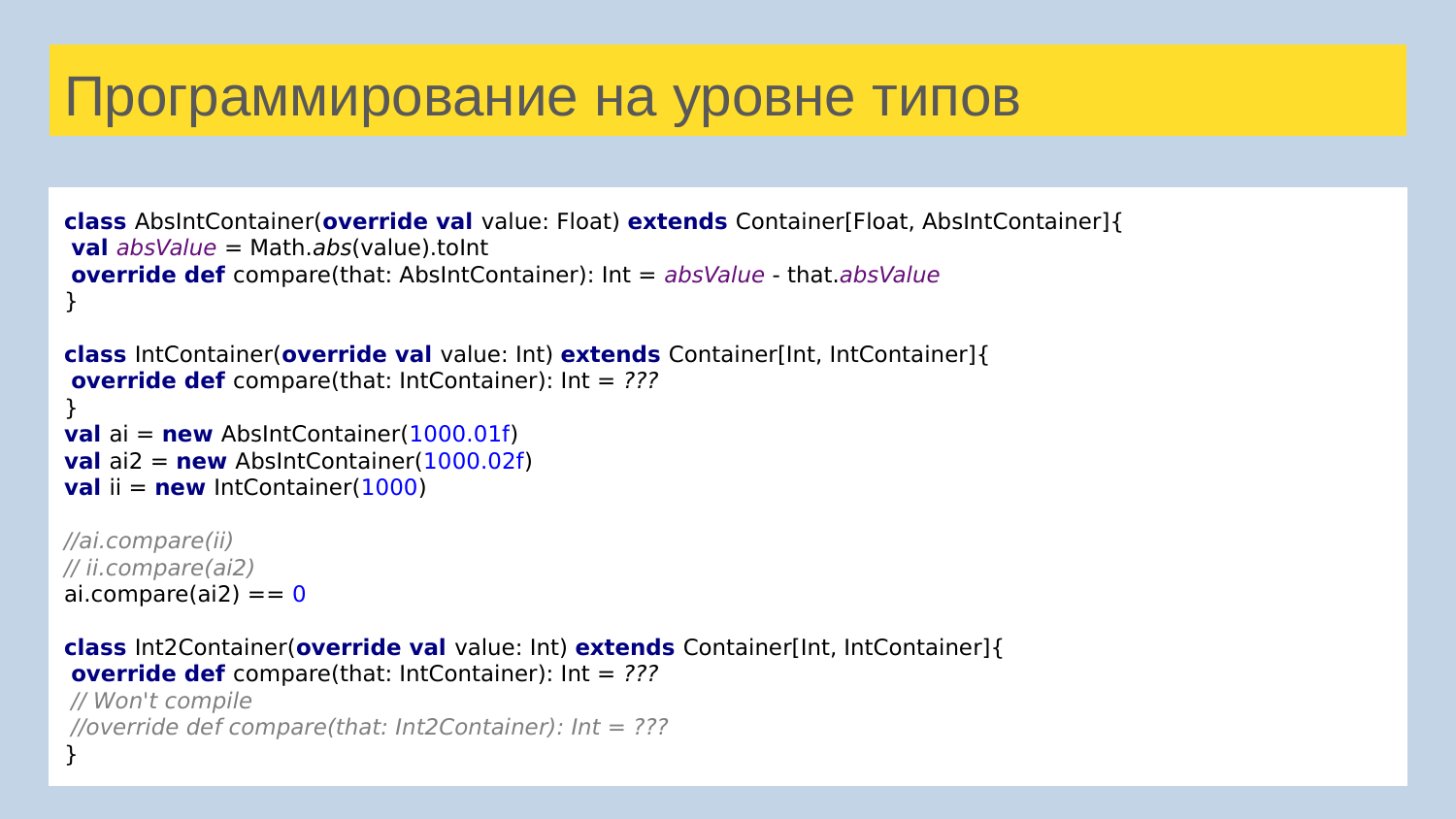

# Программирование на уровне типов

class AbsIntContainer(override val value: Float) extends Container[Float, AbsIntContainer]{
 val absValue = Math.abs(value).toInt
 override def compare(that: AbsIntContainer): Int = absValue - that.absValue
}

class IntContainer(override val value: Int) extends Container[Int, IntContainer]{
 override def compare(that: IntContainer): Int = ???
}
val ai = new AbsIntContainer(1000.01f)
val ai2 = new AbsIntContainer(1000.02f)
val ii = new IntContainer(1000)

//ai.compare(ii)
// ii.compare(ai2)
ai.compare(ai2) == 0

class Int2Container(override val value: Int) extends Container[Int, IntContainer]{
 override def compare(that: IntContainer): Int = ???
 // Won't compile
 //override def compare(that: Int2Container): Int = ???
}